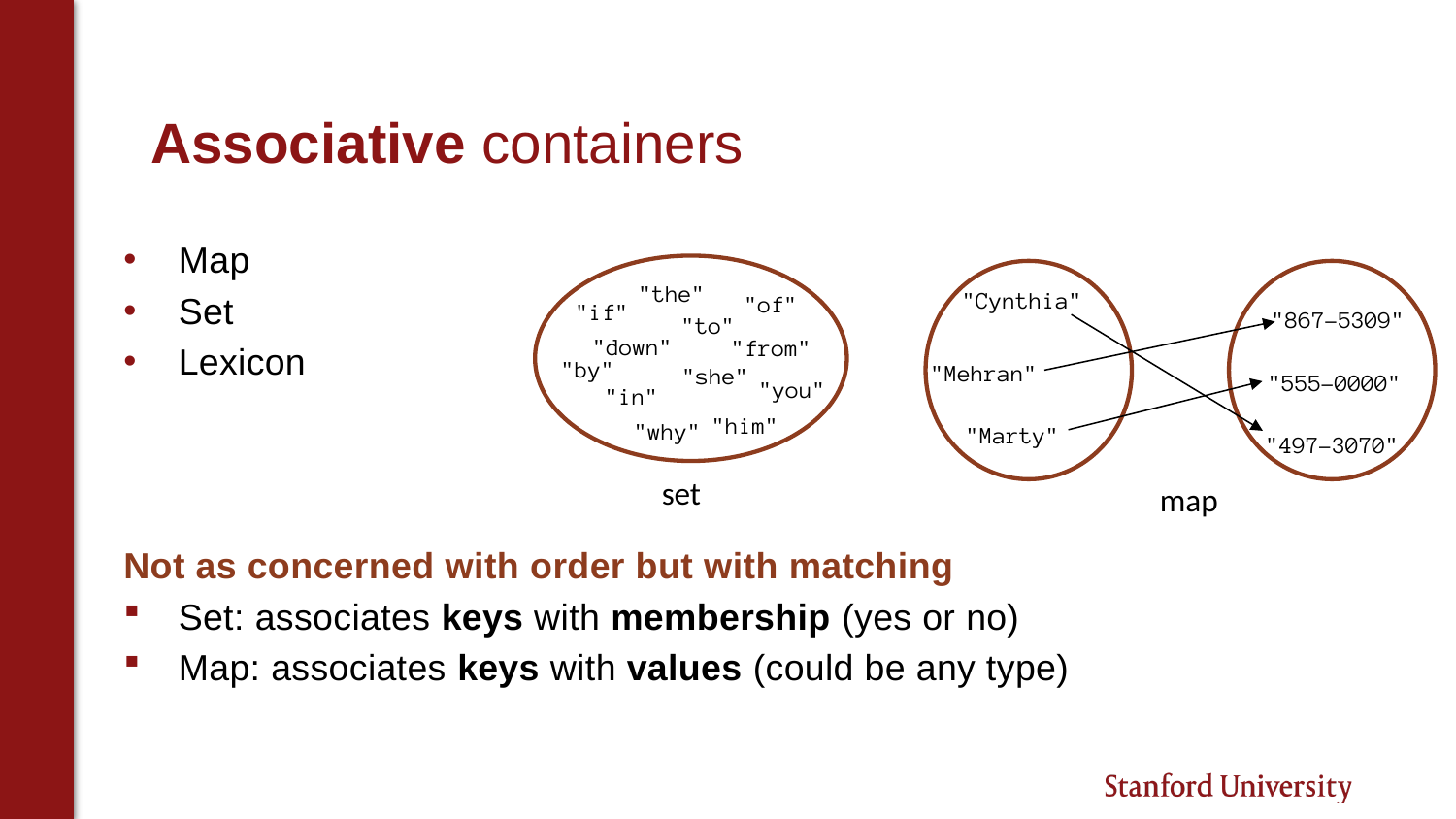

# Associative containers
Map
Set
Lexicon

Not as concerned with order but with matching
Set: associates keys with membership (yes or no)
Map: associates keys with values (could be any type)

"the"
"of"
"if"
"to"
"down"
"from"
"by"
"she"
"you"
"in"
"him"
"why"
"Cynthia"
"867-5309"

"Mehran"
"555-0000"

"Marty"
"497-3070"
set
map